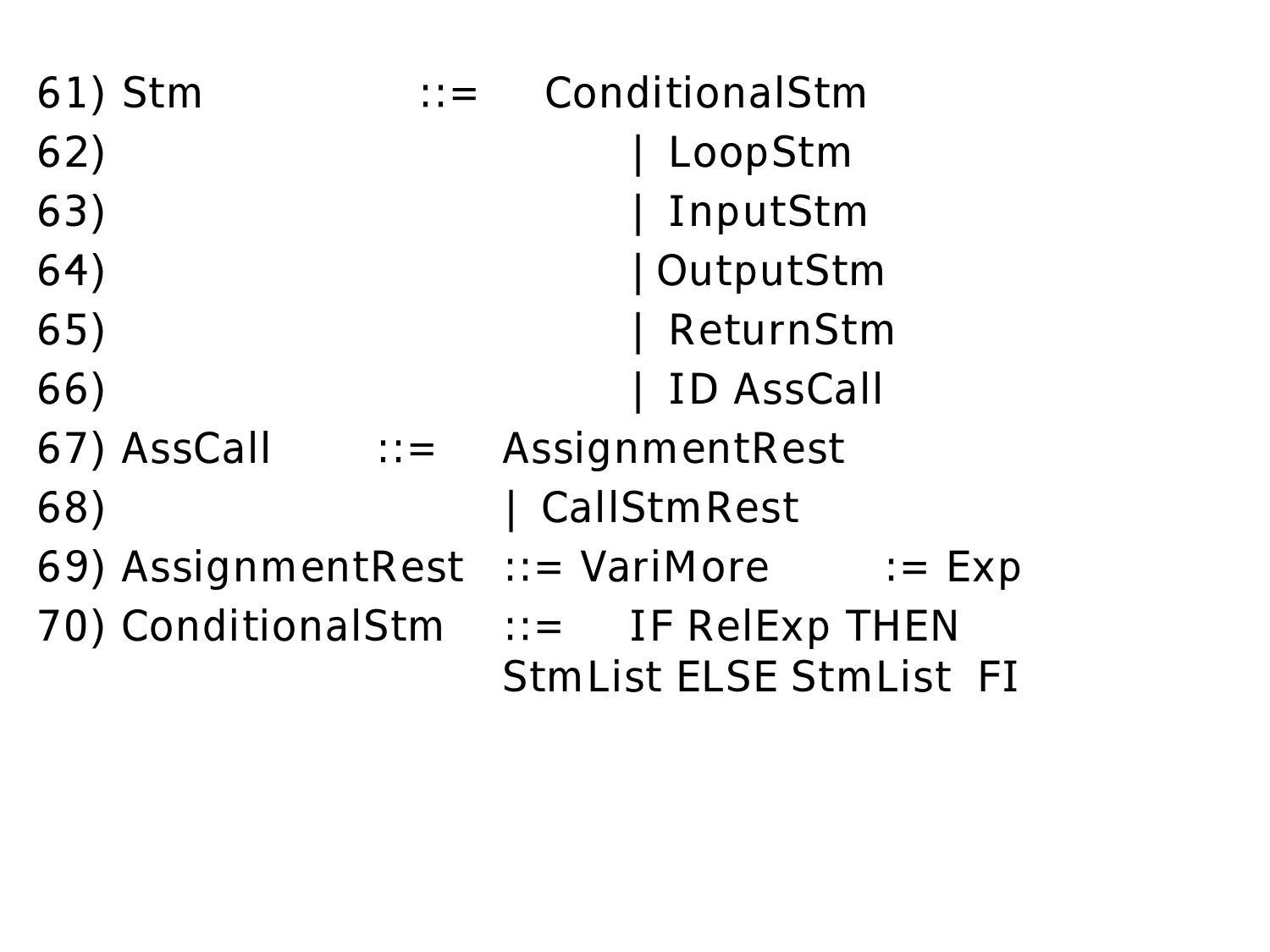

61) Stm		::=	ConditionalStm
62)					| LoopStm
63)					| InputStm
64)					|OutputStm
65)					| ReturnStm
66)					| ID AssCall
67)	AssCall	::=  	AssignmentRest
68)	                    		| CallStmRest
69)	AssignmentRest	::= VariMore	:= Exp
70)	ConditionalStm	::=	IF RelExp THEN 					StmList ELSE StmList  FI